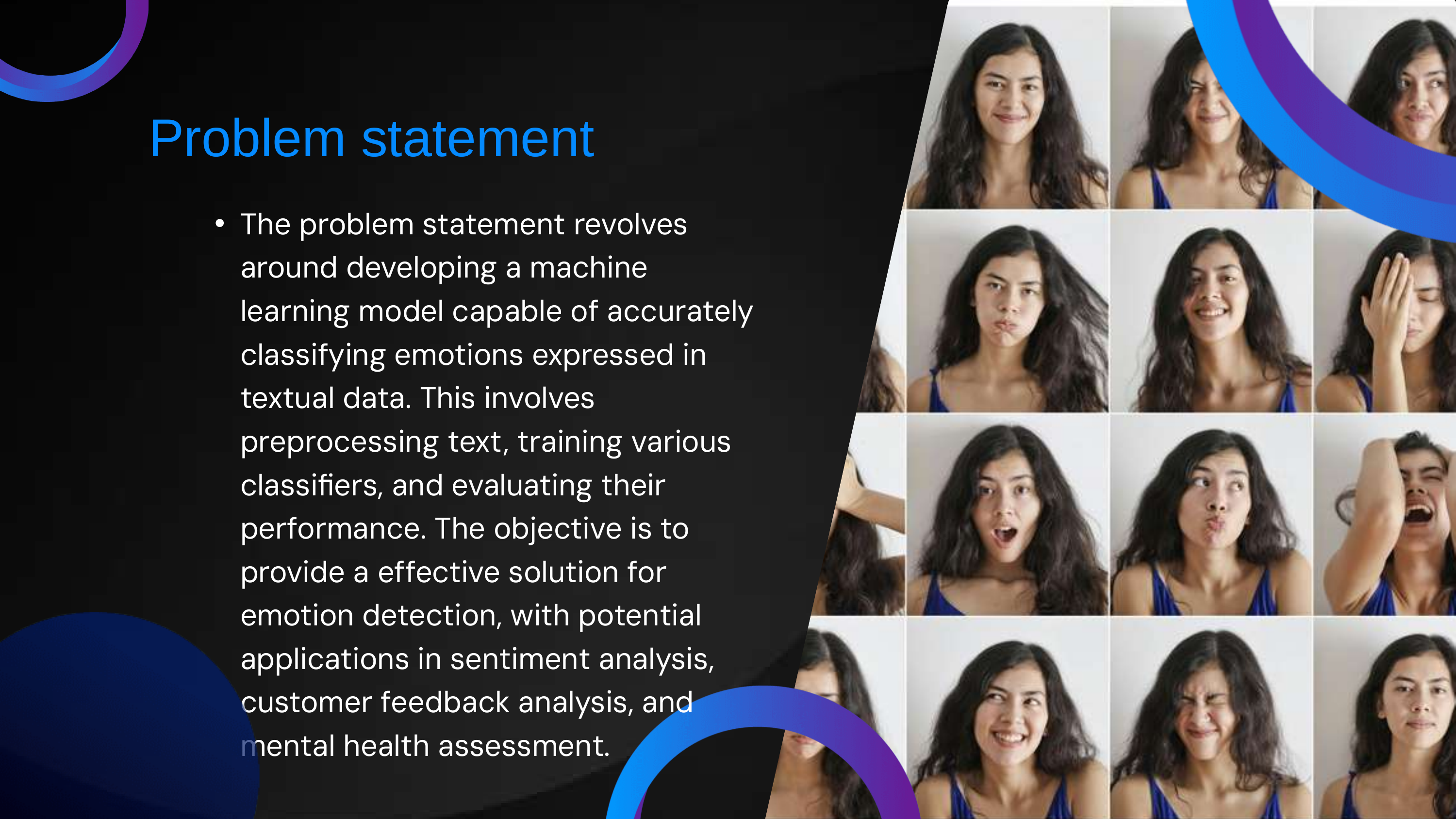

Problem statement
The problem statement revolves around developing a machine learning model capable of accurately classifying emotions expressed in textual data. This involves preprocessing text, training various classifiers, and evaluating their performance. The objective is to provide a effective solution for emotion detection, with potential applications in sentiment analysis, customer feedback analysis, and mental health assessment.